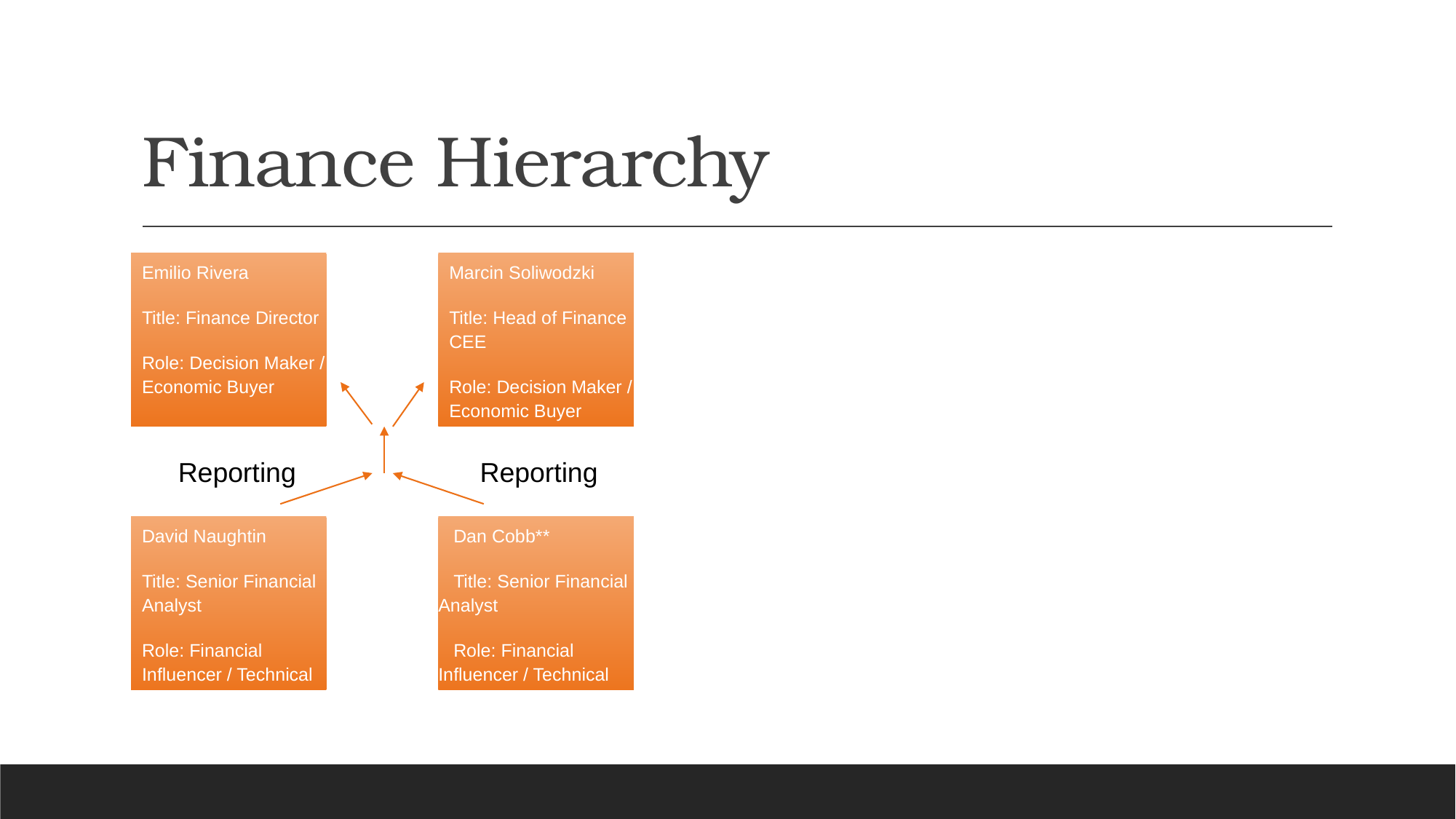

# Finance Hierarchy
Emilio Rivera
Title: Finance Director
Role: Decision Maker / Economic Buyer
Marcin Soliwodzki
Title: Head of Finance CEE
Role: Decision Maker / Economic Buyer
Reporting
Reporting
David Naughtin
Title: Senior Financial Analyst
Role: Financial Influencer / Technical Buyer
   Dan Cobb**
   Title: Senior Financial Analyst
   Role: Financial Influencer / Technical Buyer